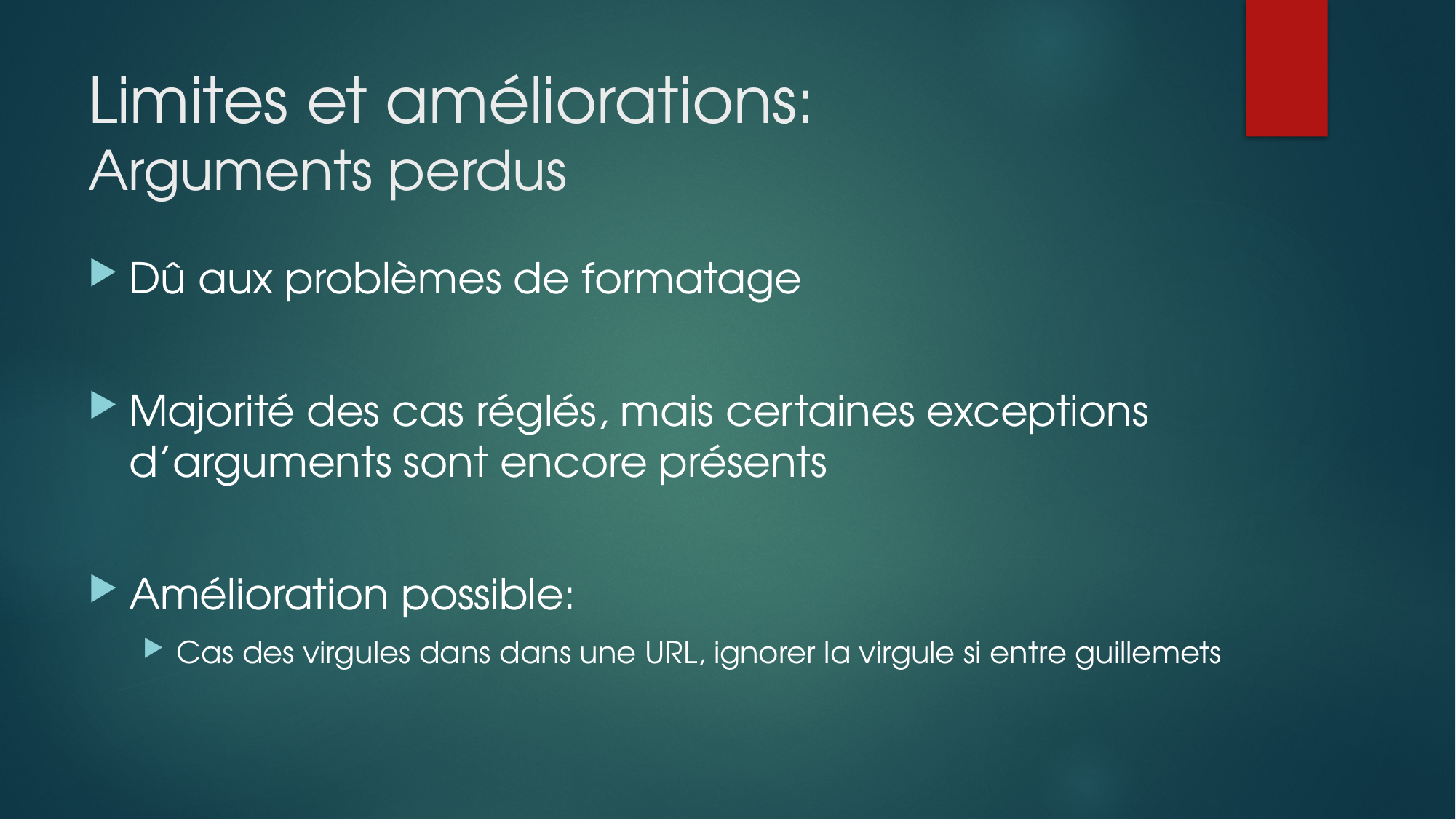

# Limites et améliorations: Arguments perdus
Dû aux problèmes de formatage

Majorité des cas réglés, mais certaines exceptions d’arguments sont encore présents

Amélioration possible:
Cas des virgules dans dans une URL, ignorer la virgule si entre guillemets